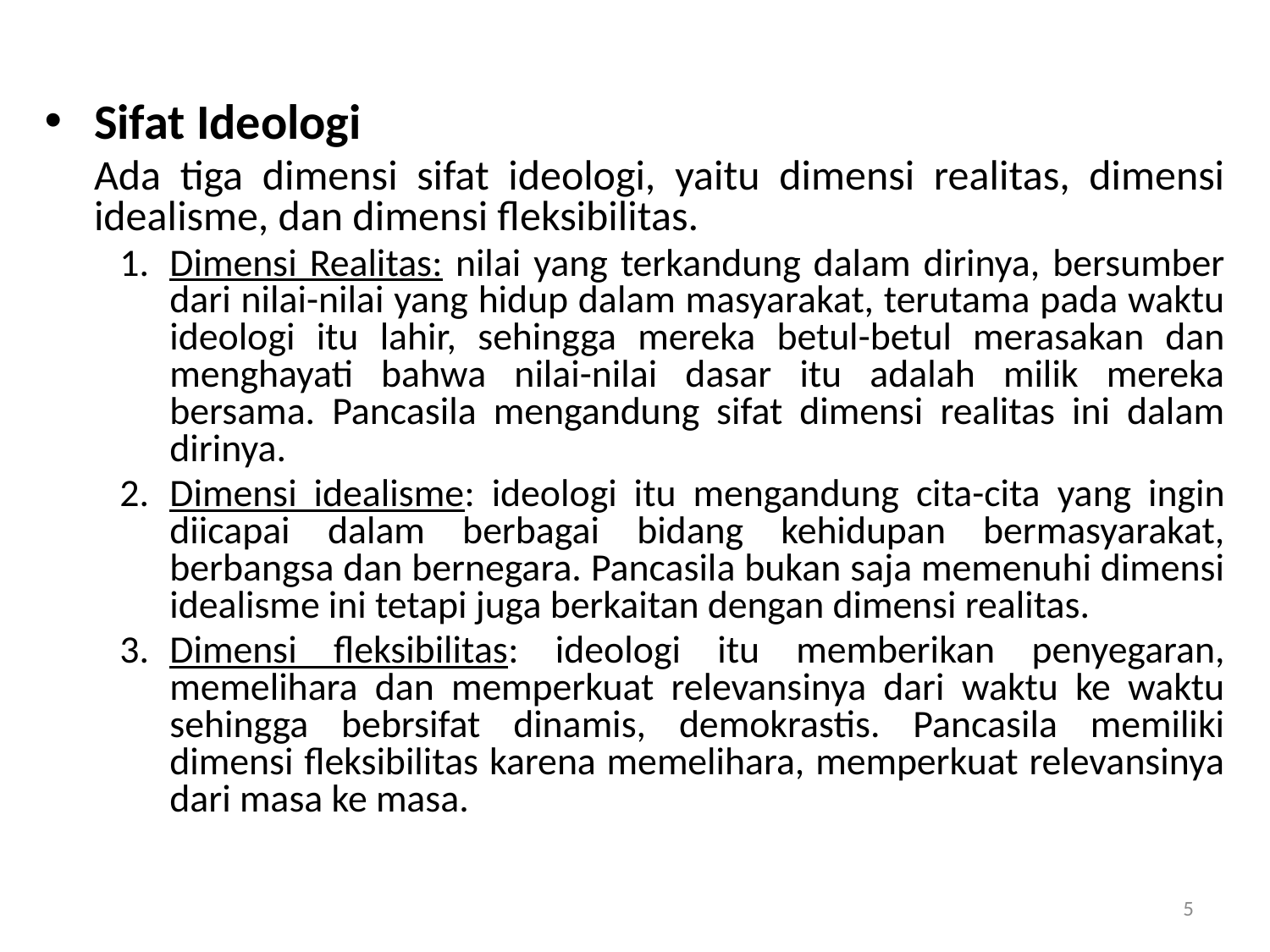

Sifat Ideologi
	Ada tiga dimensi sifat ideologi, yaitu dimensi realitas, dimensi idealisme, dan dimensi fleksibilitas.
Dimensi Realitas: nilai yang terkandung dalam dirinya, bersumber dari nilai-nilai yang hidup dalam masyarakat, terutama pada waktu ideologi itu lahir, sehingga mereka betul-betul merasakan dan menghayati bahwa nilai-nilai dasar itu adalah milik mereka bersama. Pancasila mengandung sifat dimensi realitas ini dalam dirinya.
Dimensi idealisme: ideologi itu mengandung cita-cita yang ingin diicapai dalam berbagai bidang kehidupan bermasyarakat, berbangsa dan bernegara. Pancasila bukan saja memenuhi dimensi idealisme ini tetapi juga berkaitan dengan dimensi realitas.
Dimensi fleksibilitas: ideologi itu memberikan penyegaran, memelihara dan memperkuat relevansinya dari waktu ke waktu sehingga bebrsifat dinamis, demokrastis. Pancasila memiliki dimensi fleksibilitas karena memelihara, memperkuat relevansinya dari masa ke masa.
5